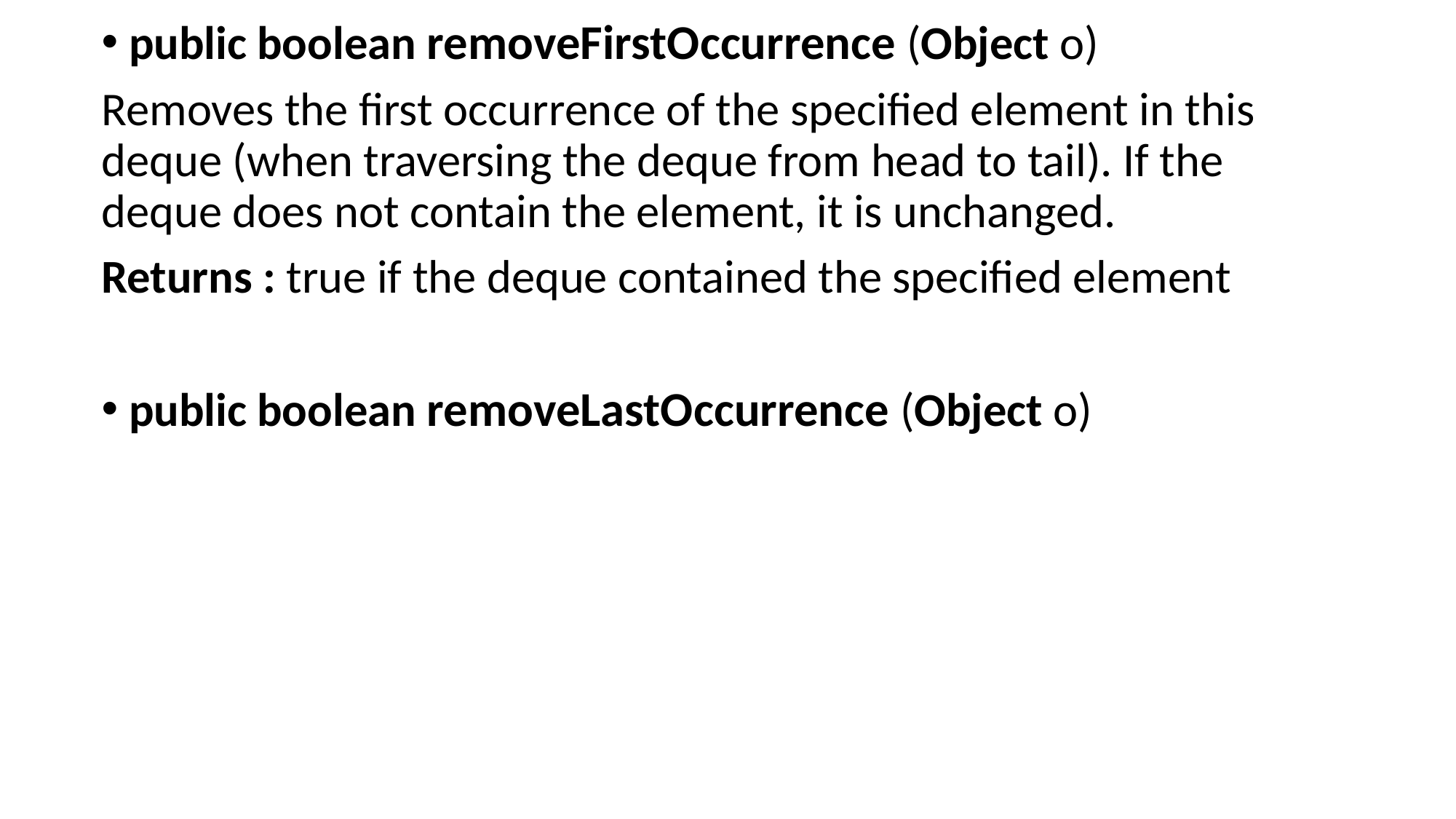

public boolean removeFirstOccurrence (Object o)
Removes the first occurrence of the specified element in this deque (when traversing the deque from head to tail). If the deque does not contain the element, it is unchanged.
Returns : true if the deque contained the specified element

public boolean removeLastOccurrence (Object o)